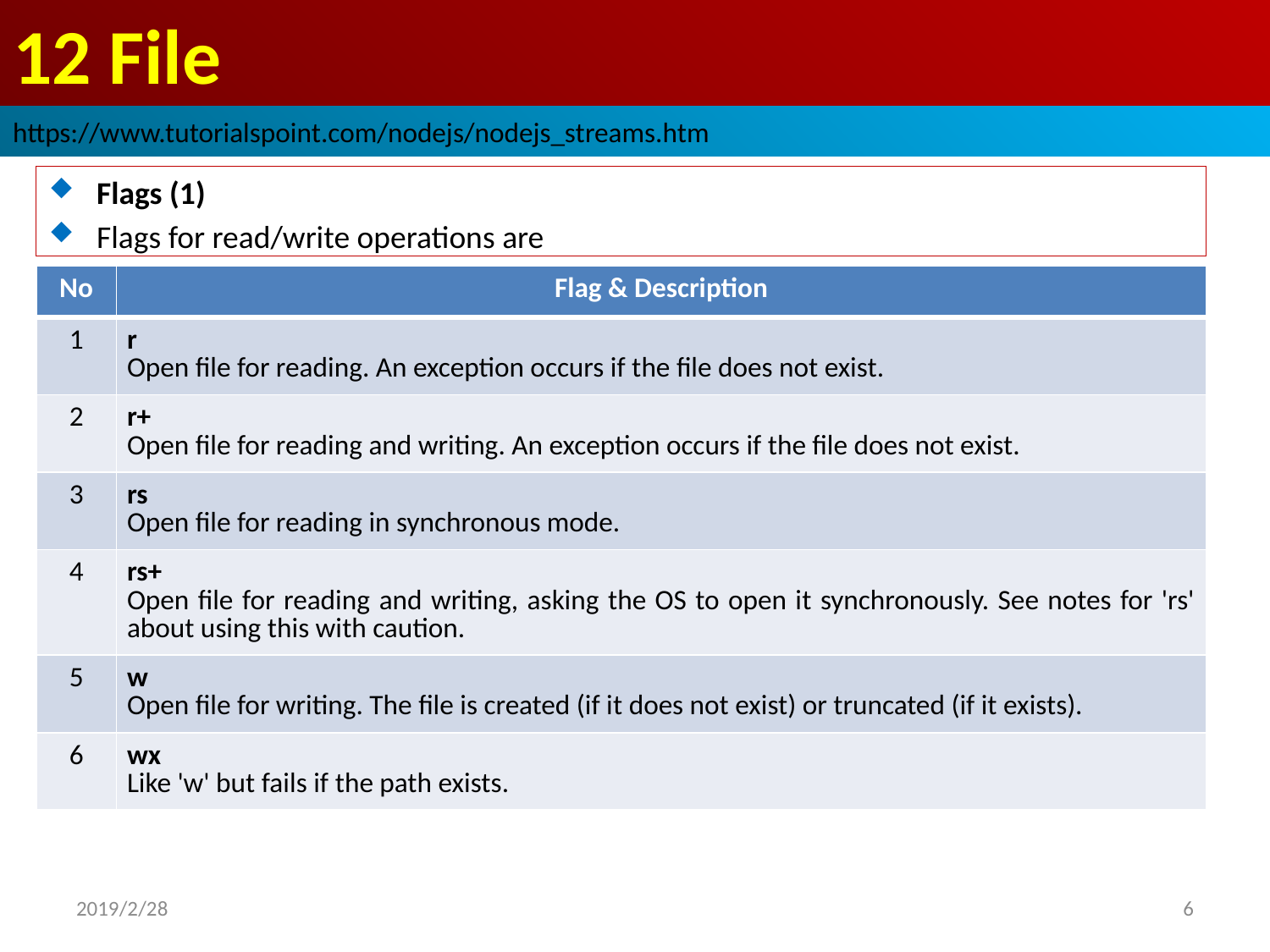

# 12 File
https://www.tutorialspoint.com/nodejs/nodejs_streams.htm
Flags (1)
Flags for read/write operations are

| No | Flag & Description |
| --- | --- |
| 1 | r Open file for reading. An exception occurs if the file does not exist. |
| 2 | r+ Open file for reading and writing. An exception occurs if the file does not exist. |
| 3 | rs Open file for reading in synchronous mode. |
| 4 | rs+ Open file for reading and writing, asking the OS to open it synchronously. See notes for 'rs' about using this with caution. |
| 5 | w Open file for writing. The file is created (if it does not exist) or truncated (if it exists). |
| 6 | wx Like 'w' but fails if the path exists. |
2019/2/28
6